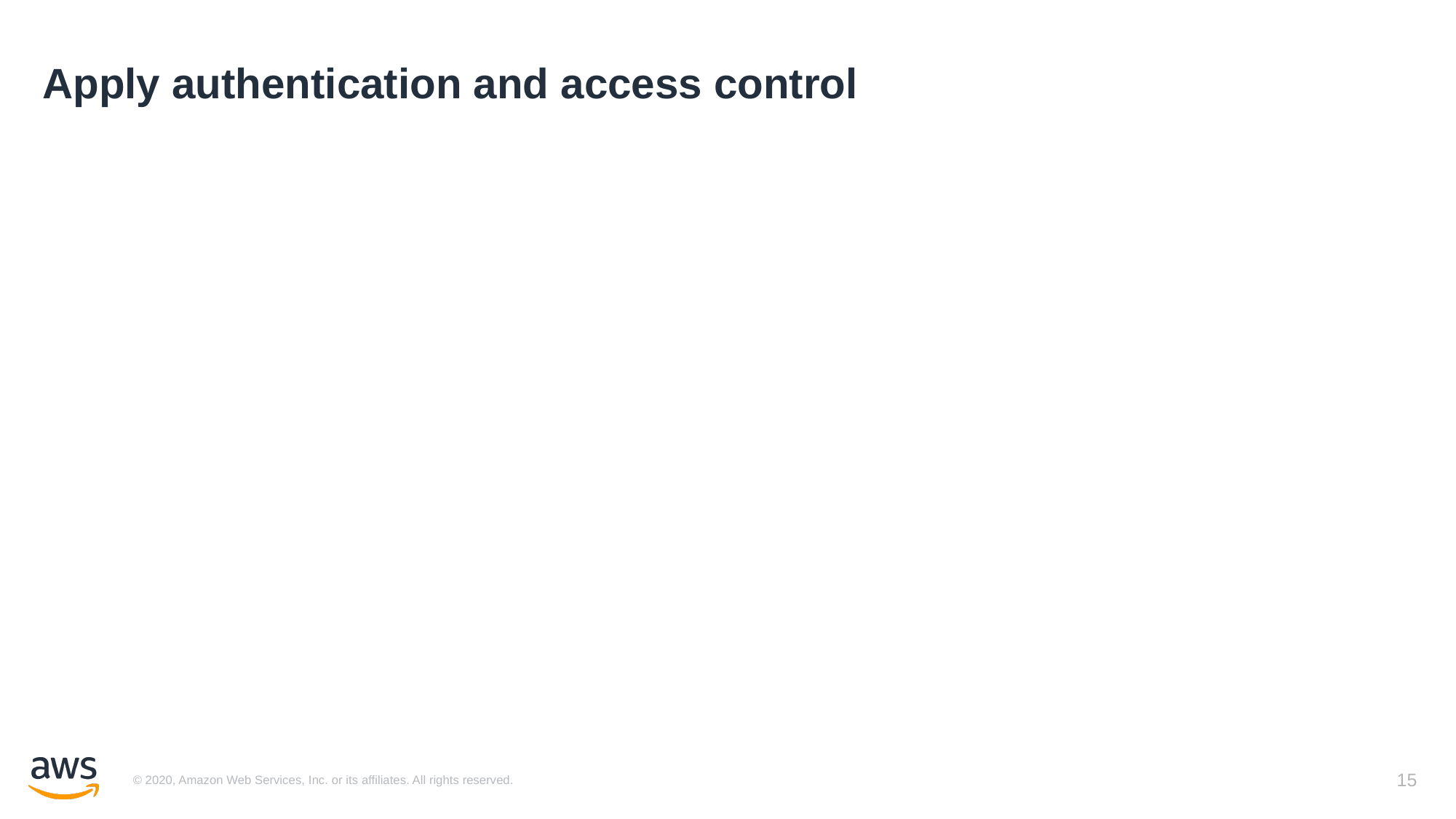

# Apply authentication and access control

15